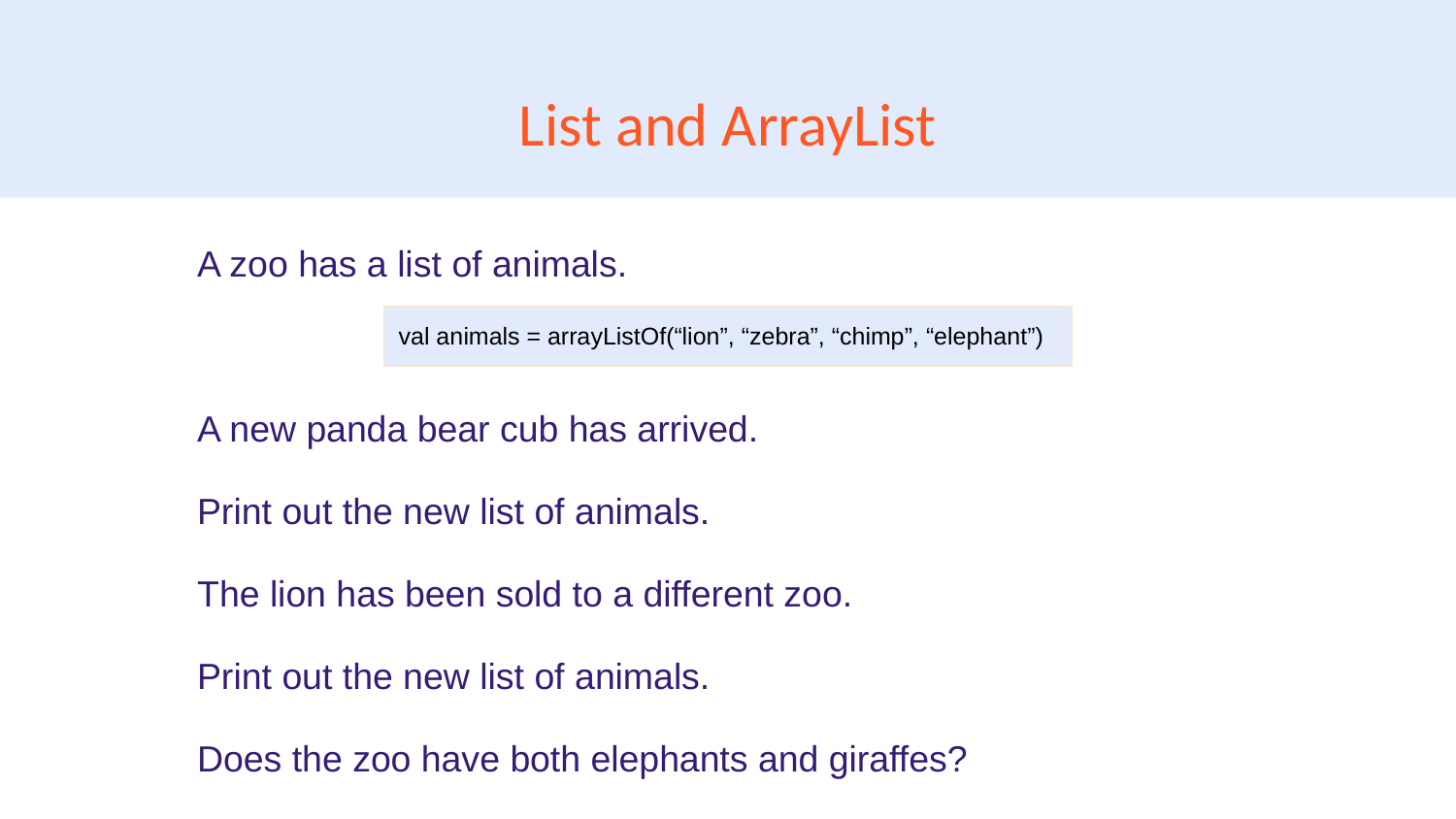

# List and ArrayList
A zoo has a list of animals.

A new panda bear cub has arrived.
Print out the new list of animals.
The lion has been sold to a different zoo.
Print out the new list of animals.
Does the zoo have both elephants and giraffes?
val animals = arrayListOf(“lion”, “zebra”, “chimp”, “elephant”)